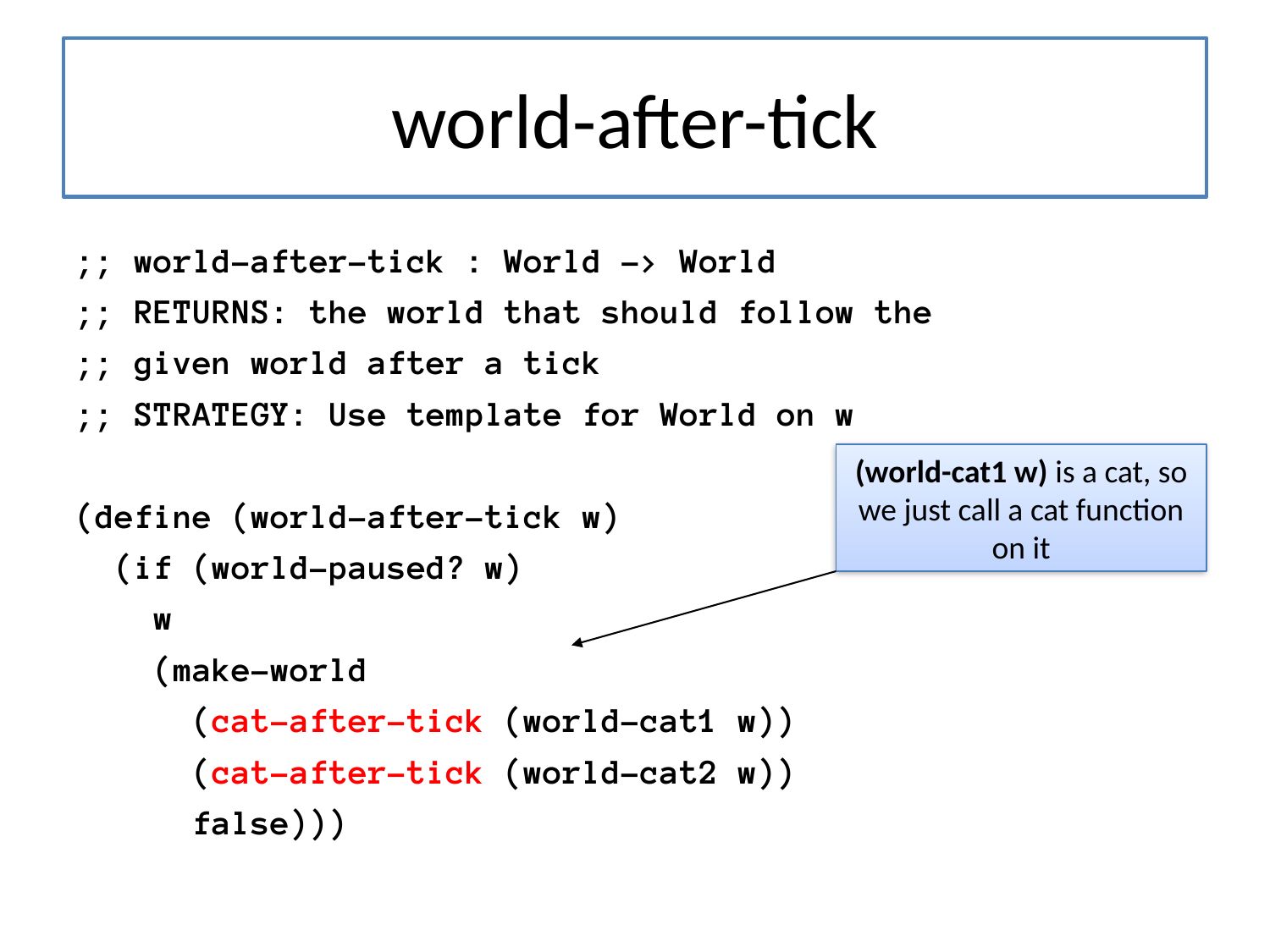

# world-after-tick
;; world-after-tick : World -> World
;; RETURNS: the world that should follow the
;; given world after a tick
;; STRATEGY: Use template for World on w

(define (world-after-tick w)
  (if (world-paused? w)
    w
    (make-world
      (cat-after-tick (world-cat1 w))
      (cat-after-tick (world-cat2 w))
      false)))

(world-cat1 w) is a cat, so we just call a cat function on it